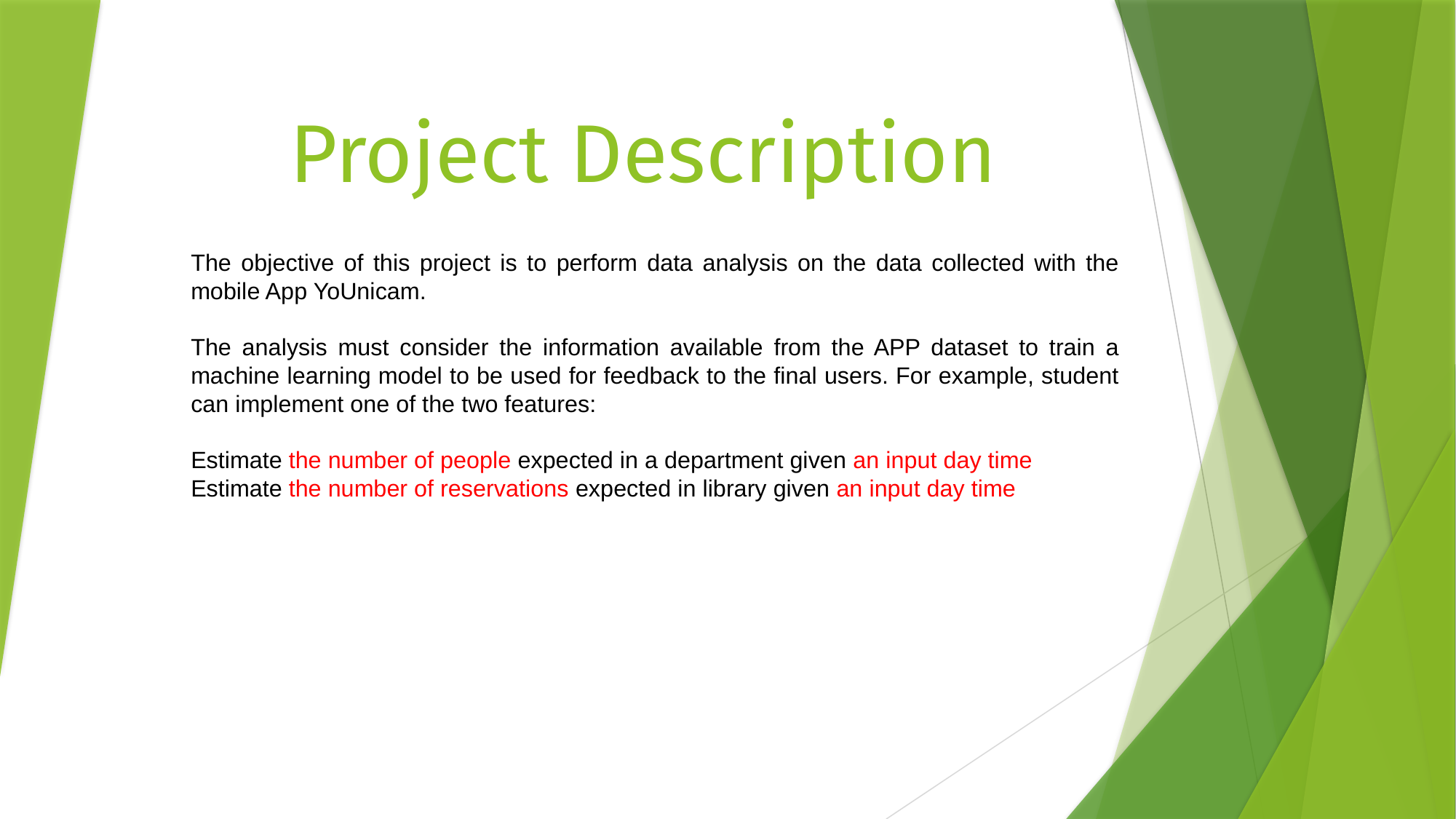

# Project Description
The objective of this project is to perform data analysis on the data collected with the mobile App YoUnicam.
The analysis must consider the information available from the APP dataset to train a machine learning model to be used for feedback to the final users. For example, student can implement one of the two features:

Estimate the number of people expected in a department given an input day time
Estimate the number of reservations expected in library given an input day time